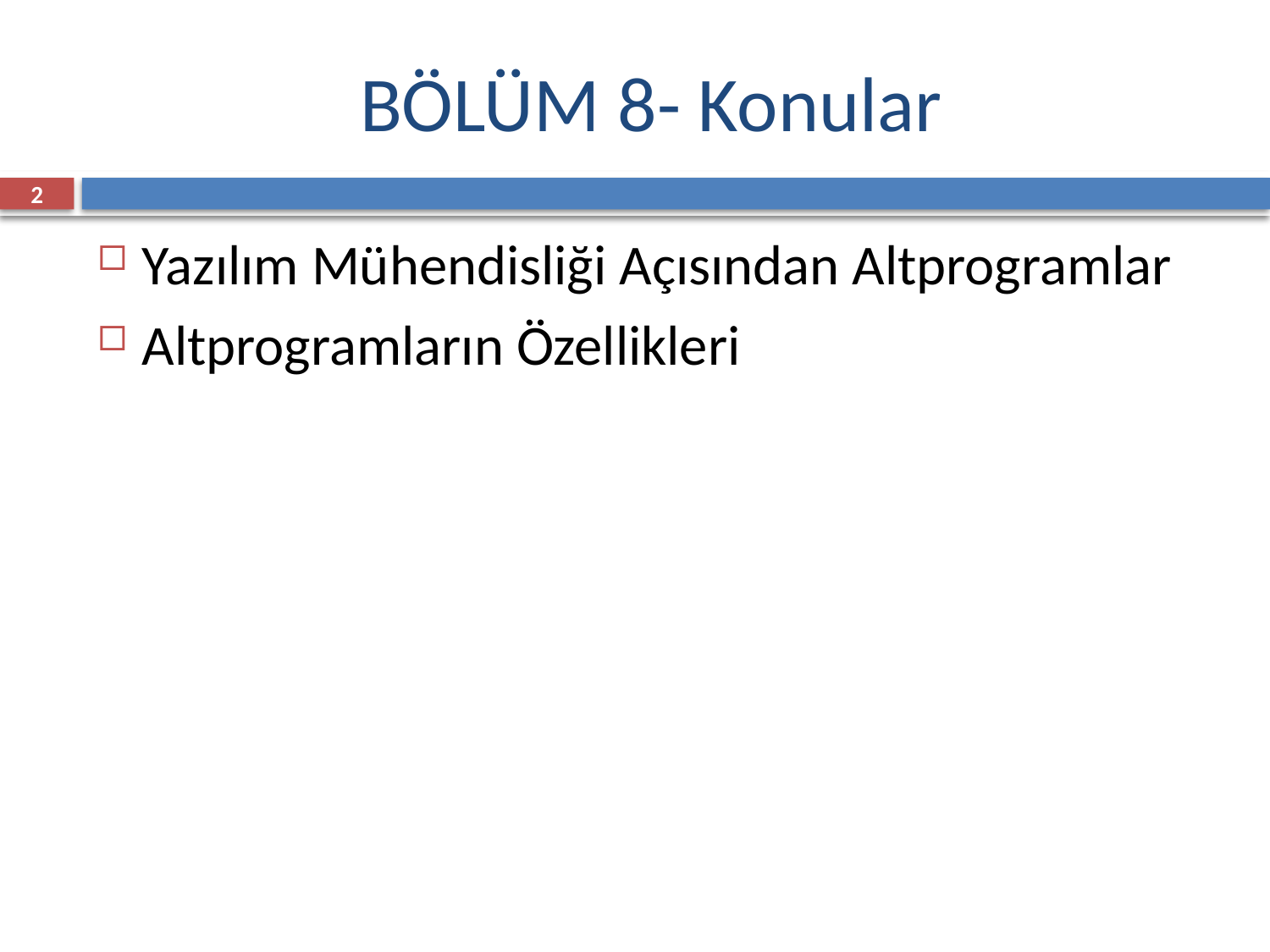

# BÖLÜM 8- Konular
2
Yazılım Mühendisliği Açısından Altprogramlar
Altprogramların Özellikleri